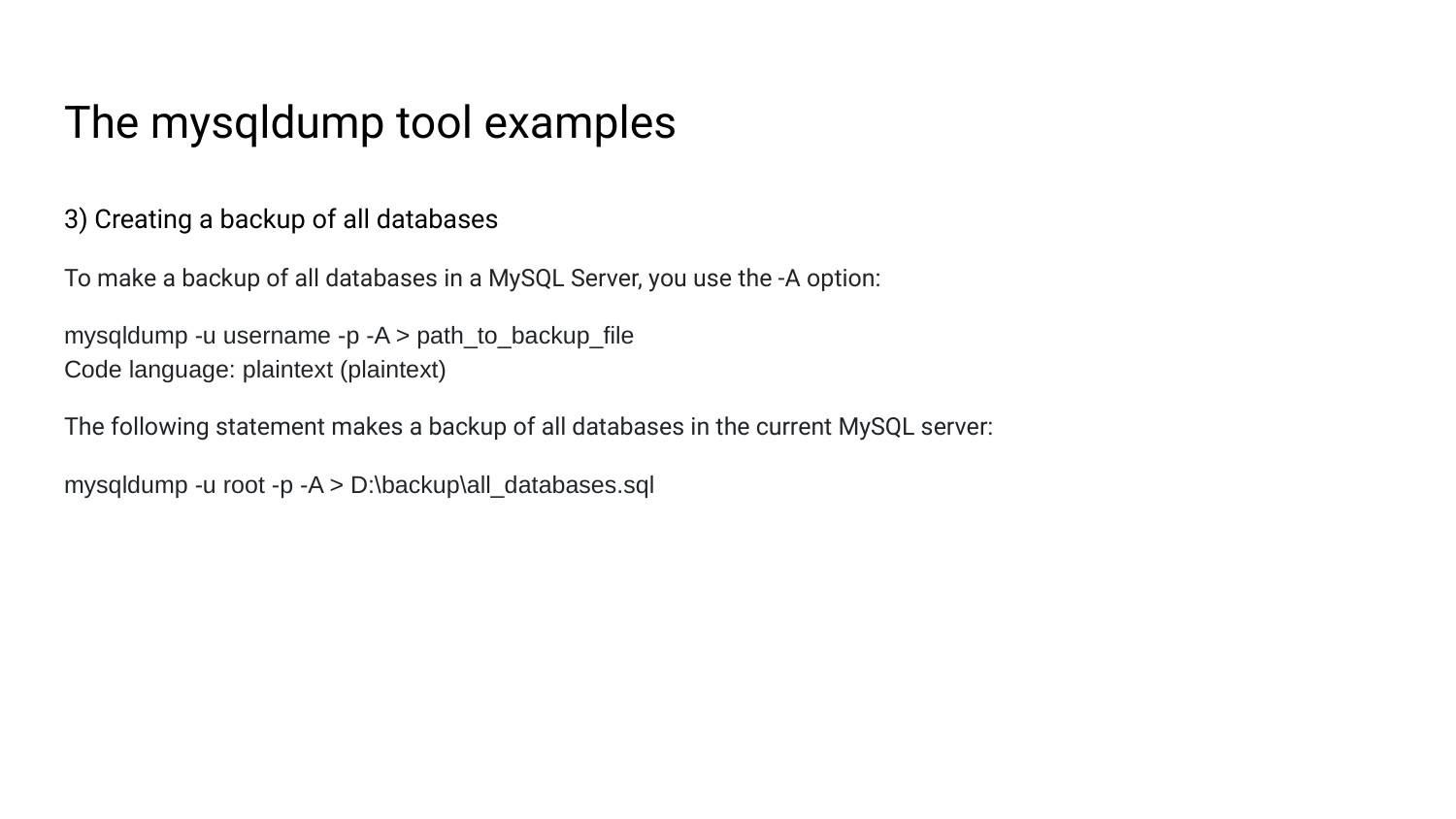

# The mysqldump tool examples

3) Creating a backup of all databases
To make a backup of all databases in a MySQL Server, you use the -A option:
mysqldump -u username -p -A > path_to_backup_file
Code language: plaintext (plaintext)
The following statement makes a backup of all databases in the current MySQL server:
mysqldump -u root -p -A > D:\backup\all_databases.sql